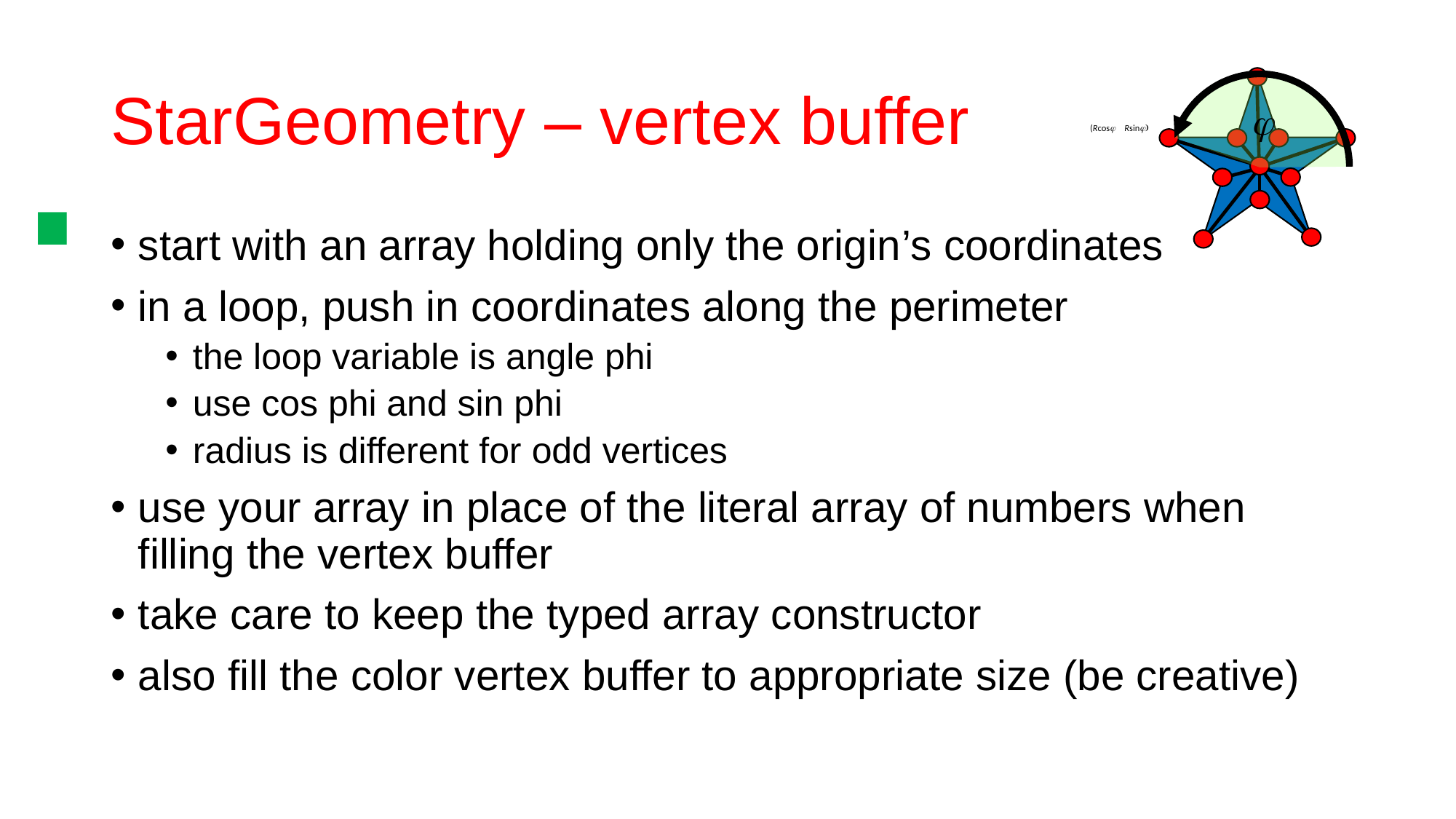

.
# StarGeometry – vertex buffer

ϕ
(Rcosϕ  Rsinϕ)

start with an array holding only the origin’s coordinates
in a loop, push in coordinates along the perimeter
the loop variable is angle phi
use cos phi and sin phi
radius is different for odd vertices
use your array in place of the literal array of numbers when filling the vertex buffer
take care to keep the typed array constructor
also fill the color vertex buffer to appropriate size (be creative)